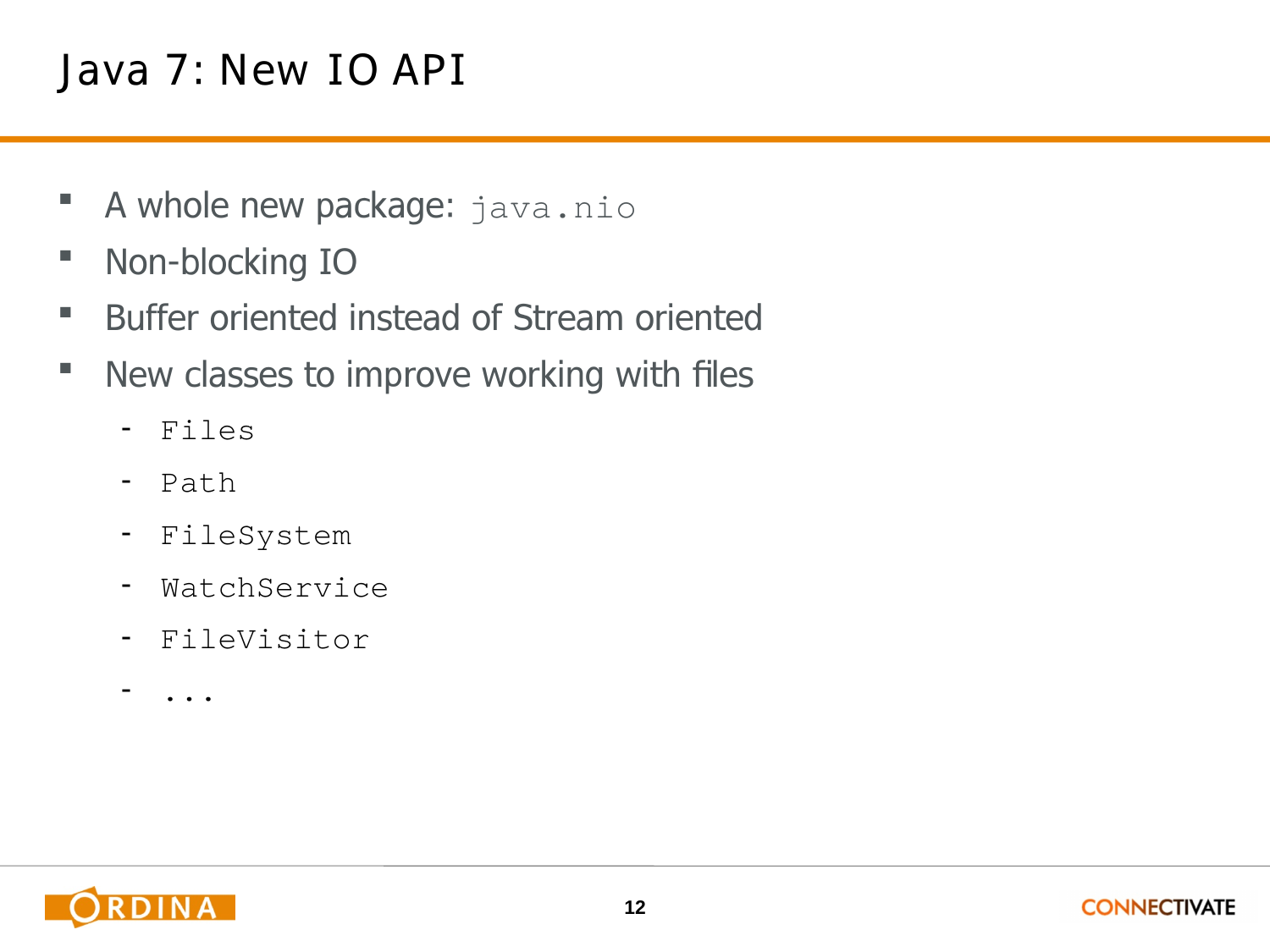

# Java 7: New IO API
A whole new package: java.nio
Non-blocking IO
Buffer oriented instead of Stream oriented
New classes to improve working with files
Files
Path
FileSystem
WatchService
FileVisitor
...